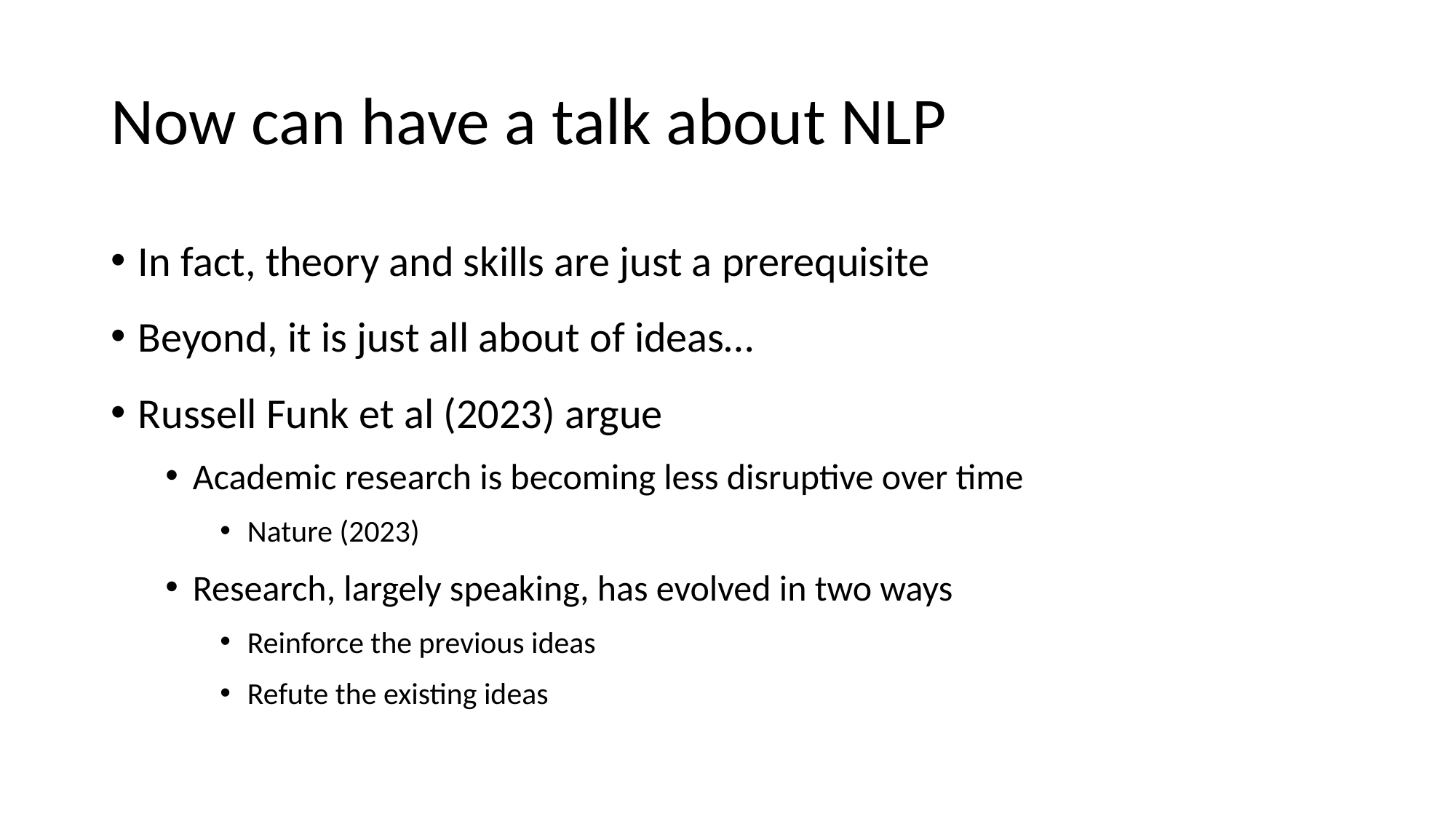

# Now can have a talk about NLP
In fact, theory and skills are just a prerequisite
Beyond, it is just all about of ideas…
Russell Funk et al (2023) argue
Academic research is becoming less disruptive over time
Nature (2023)
Research, largely speaking, has evolved in two ways
Reinforce the previous ideas
Refute the existing ideas